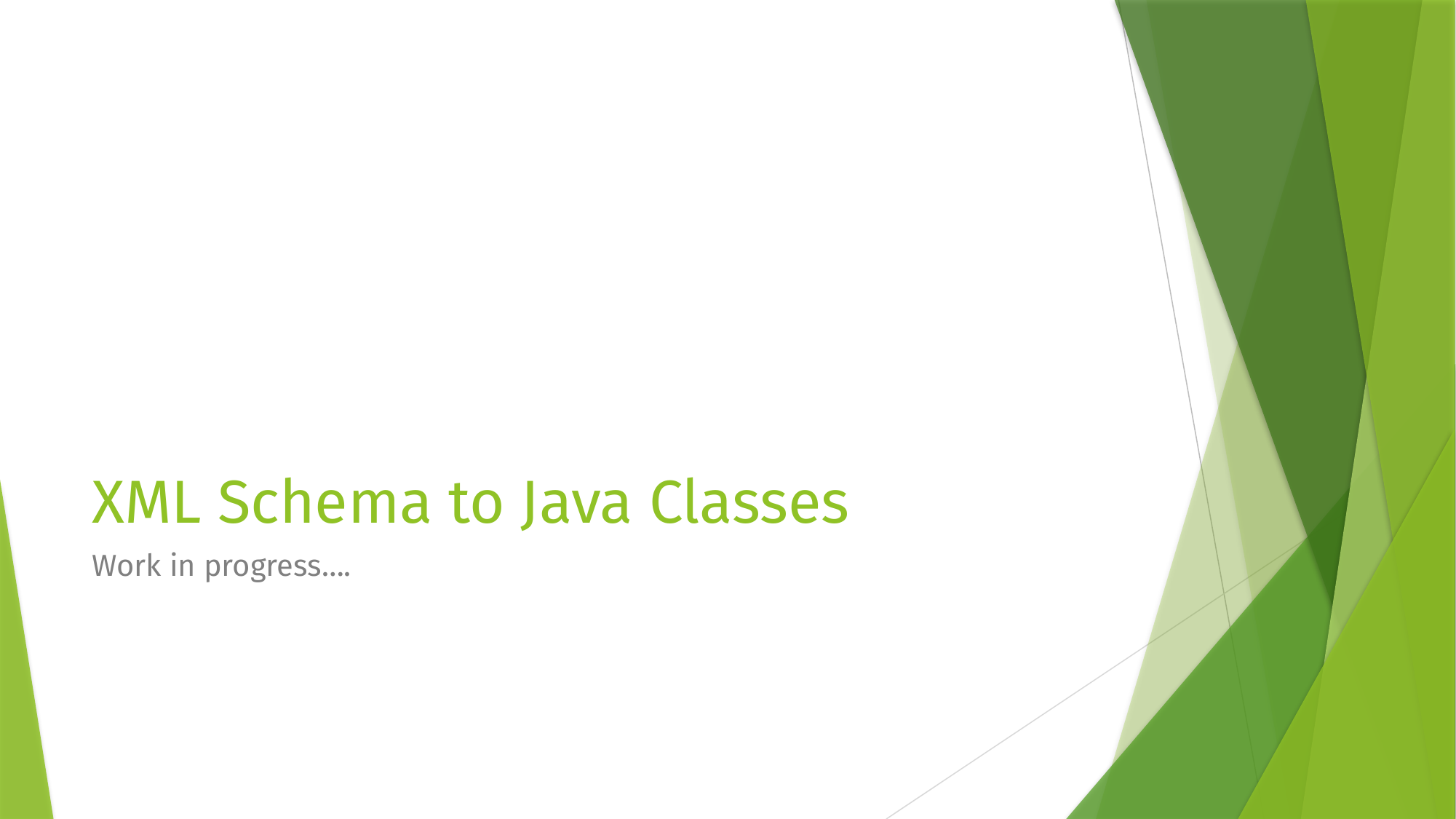

# XML Schema to Java Classes
Work in progress….